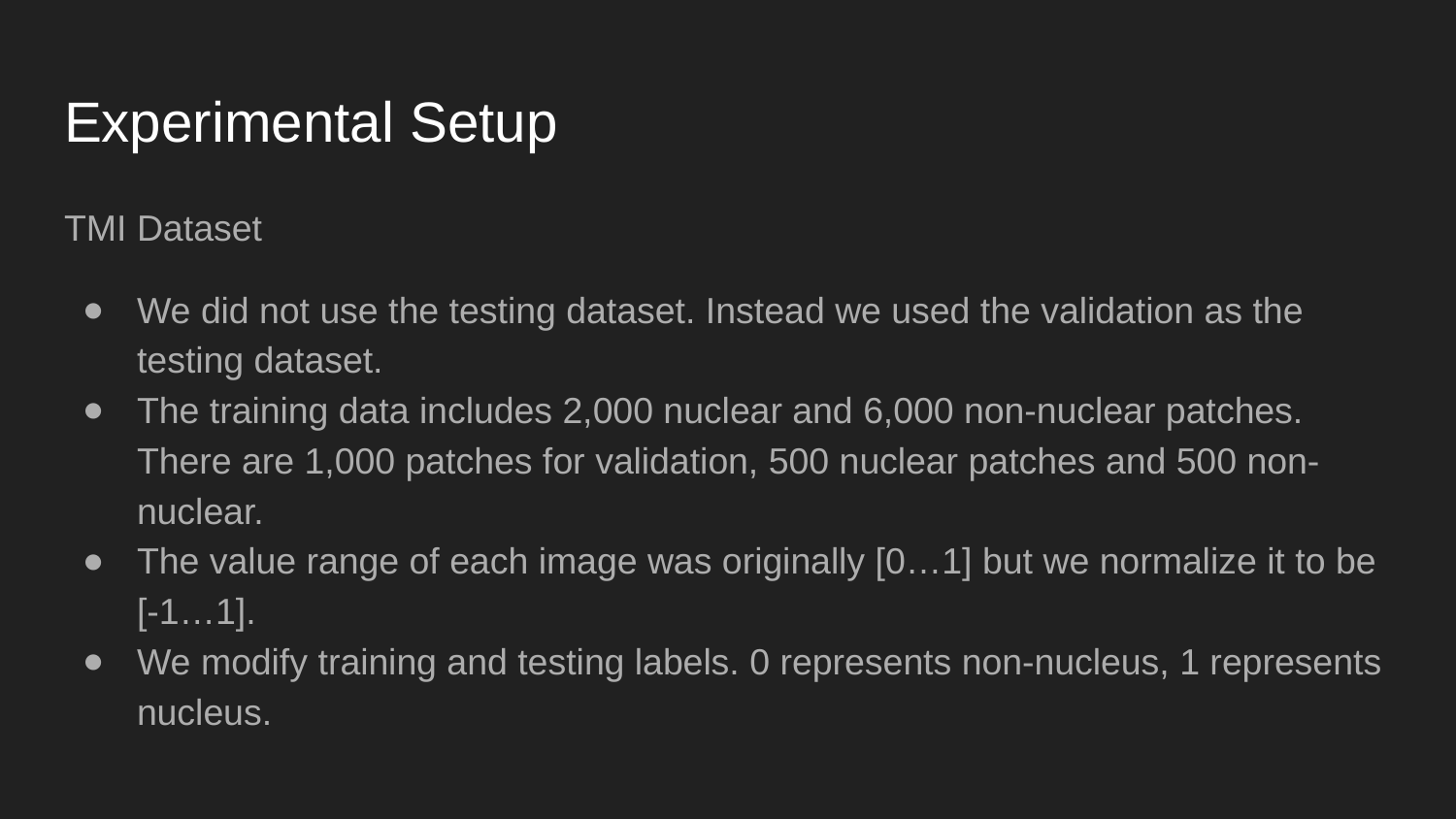

# Experimental Setup
TMI Dataset
We did not use the testing dataset. Instead we used the validation as the testing dataset.
The training data includes 2,000 nuclear and 6,000 non-nuclear patches. There are 1,000 patches for validation, 500 nuclear patches and 500 non-nuclear.
The value range of each image was originally [0…1] but we normalize it to be [-1…1].
We modify training and testing labels. 0 represents non-nucleus, 1 represents nucleus.